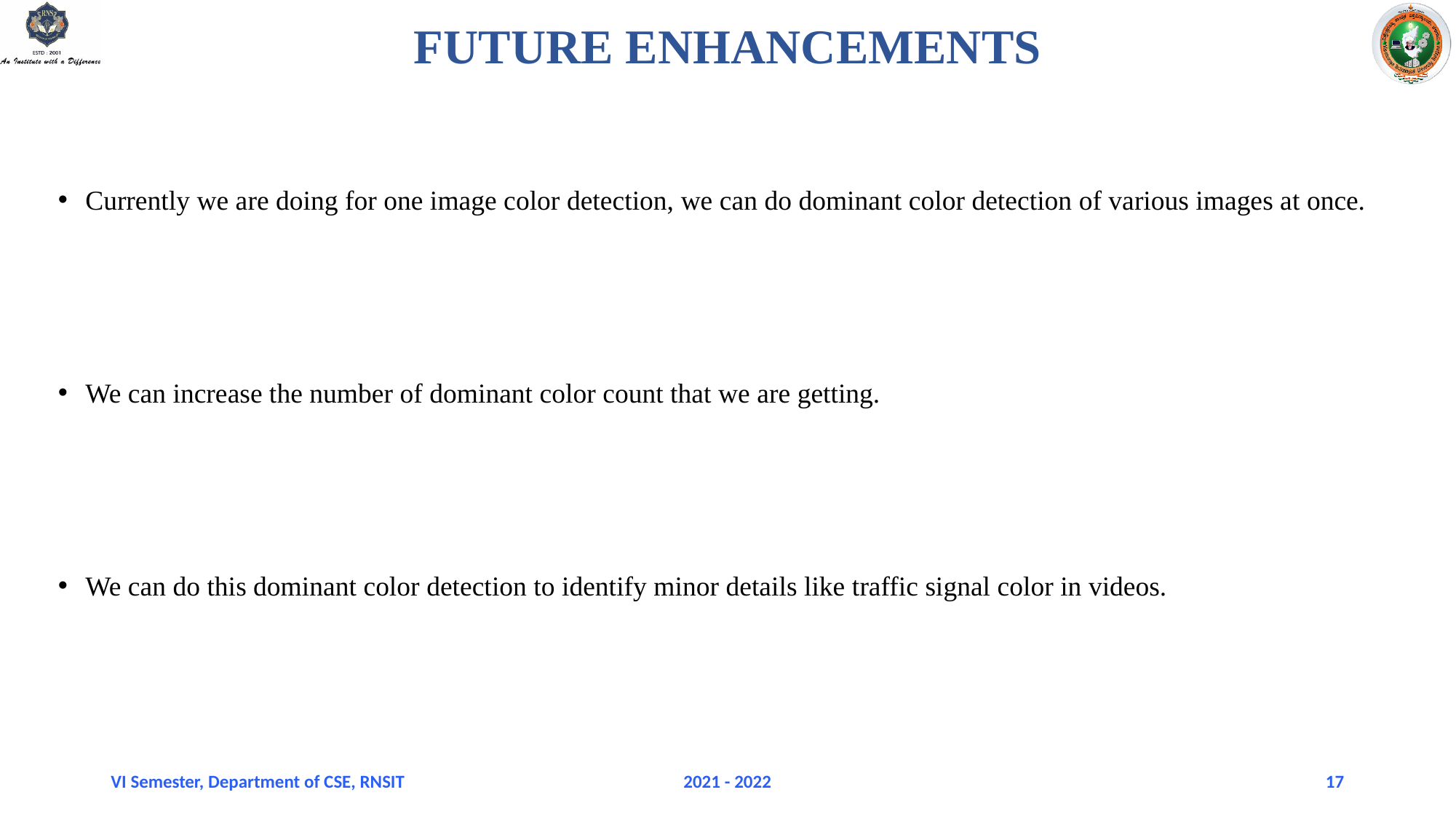

# FUTURE ENHANCEMENTS

Currently we are doing for one image color detection, we can do dominant color detection of various images at once.

We can increase the number of dominant color count that we are getting.

We can do this dominant color detection to identify minor details like traffic signal color in videos.

VI Semester, Department of CSE, RNSIT
2021 - 2022
17